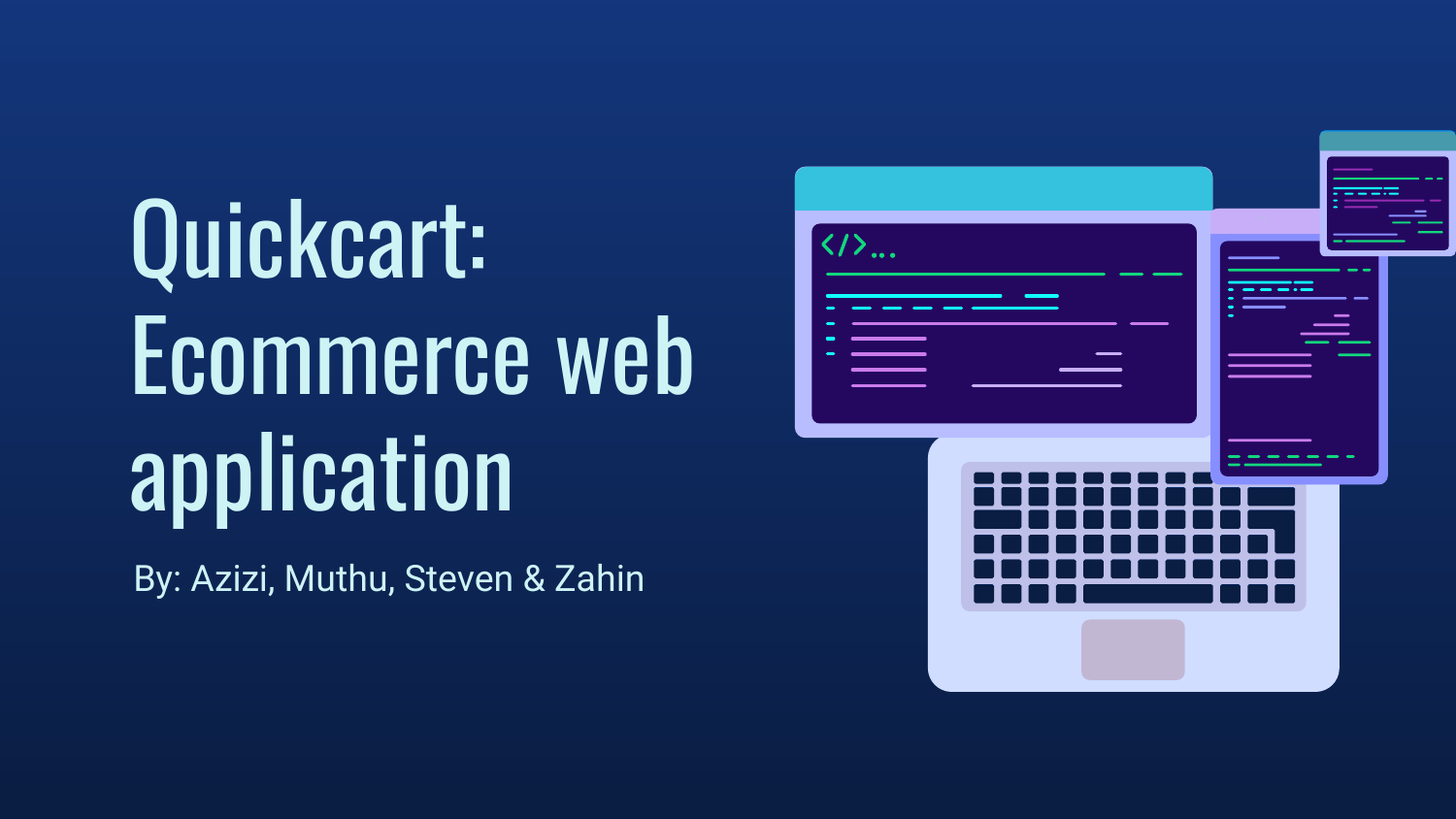

# Quickcart: Ecommerce web application

By: Azizi, Muthu, Steven & Zahin